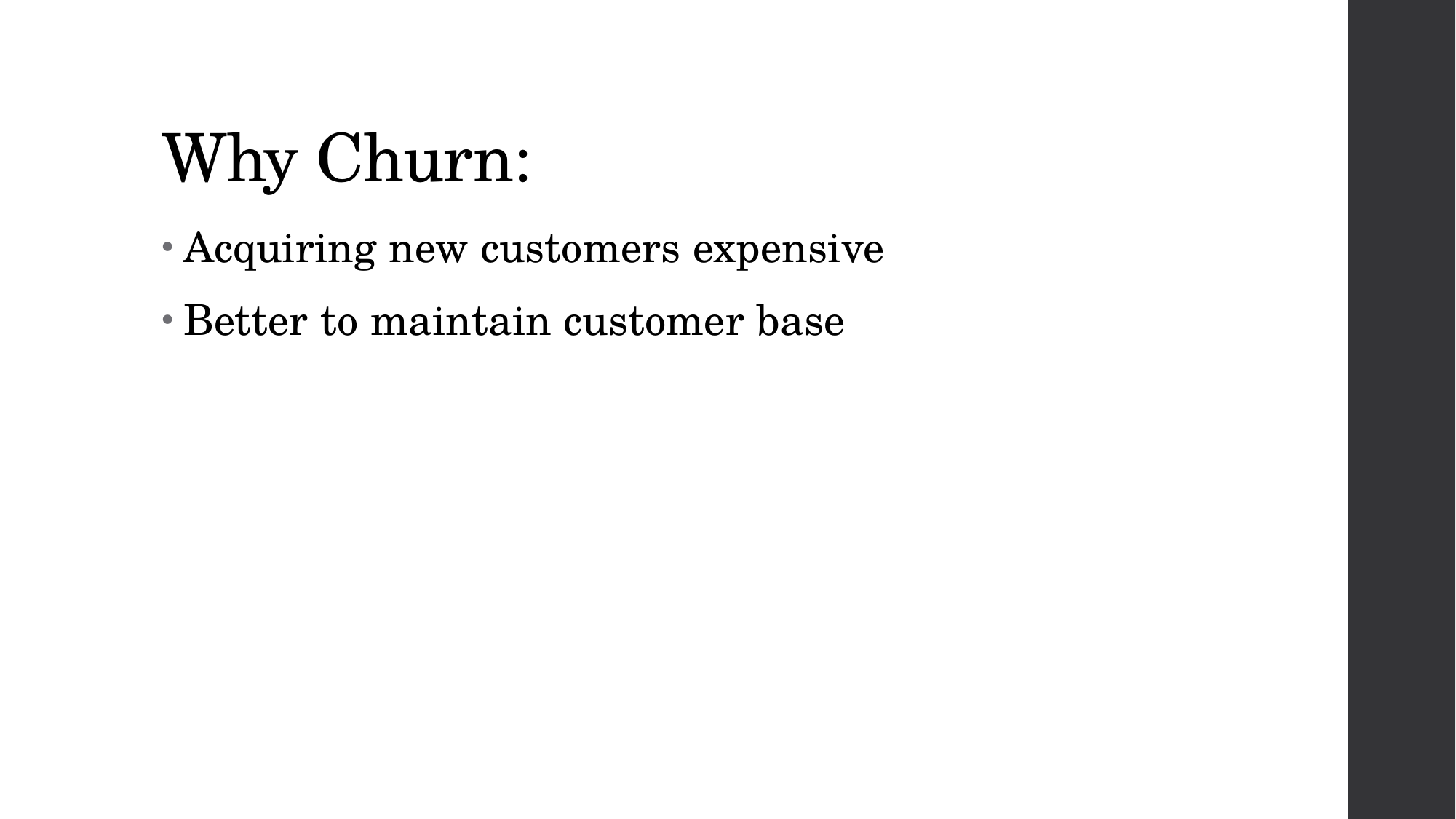

# Why Churn:
Acquiring new customers expensive
Better to maintain customer base